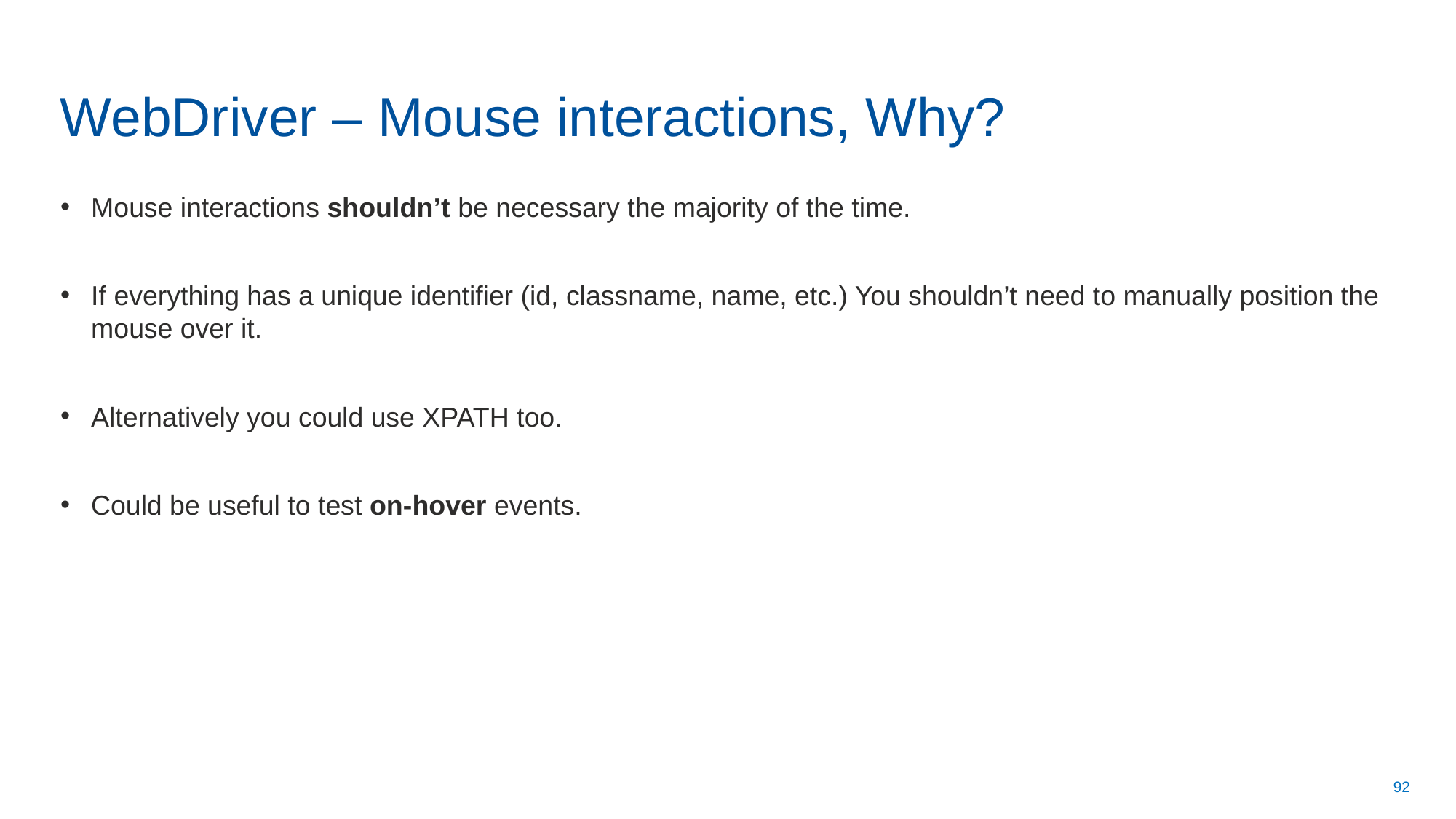

# WebDriver – Mouse interactions, Why?
Mouse interactions shouldn’t be necessary the majority of the time.

If everything has a unique identifier (id, classname, name, etc.) You shouldn’t need to manually position the mouse over it.

Alternatively you could use XPATH too.

Could be useful to test on-hover events.